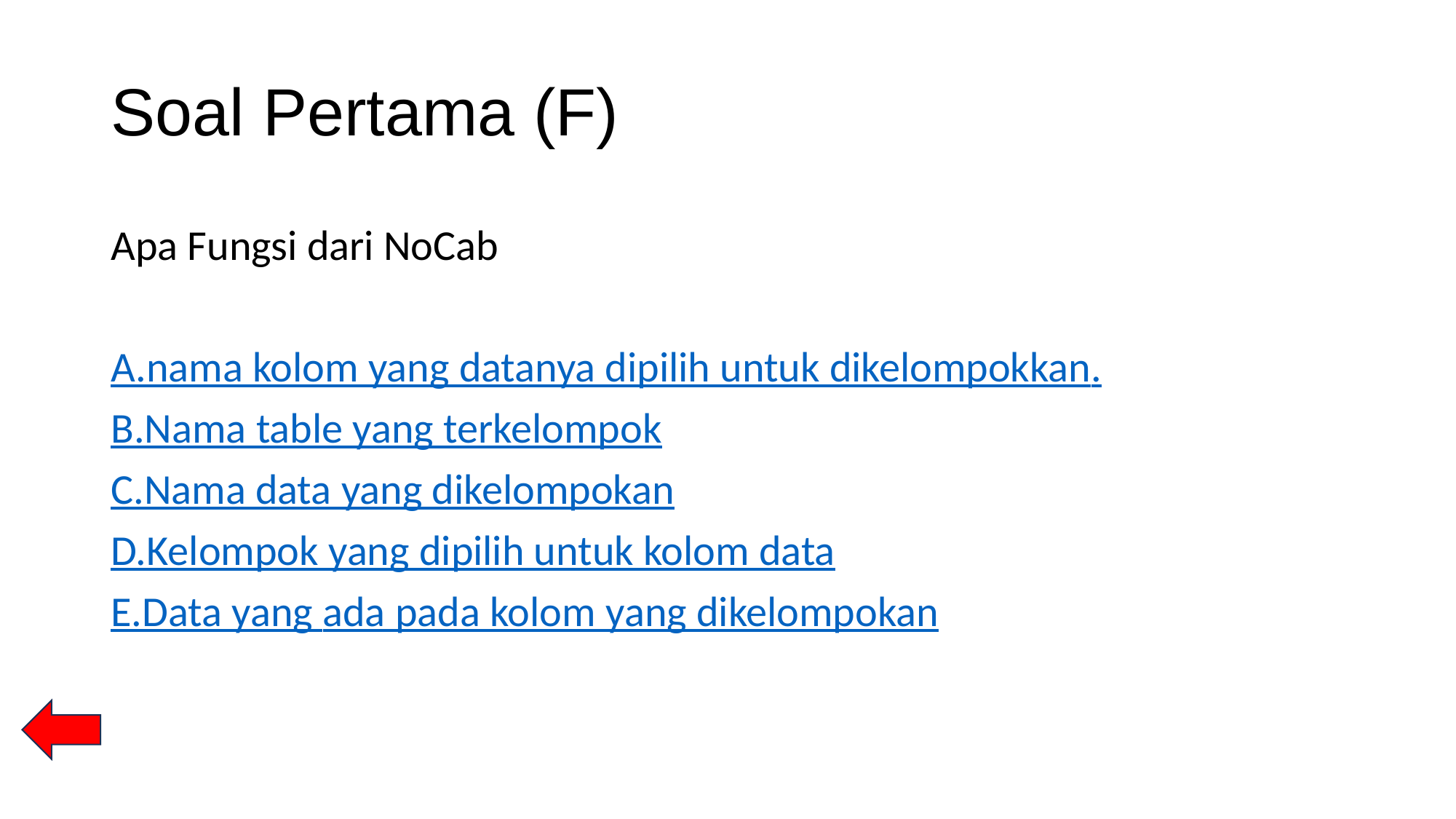

# Soal Pertama (F)
Apa Fungsi dari NoCab

A.nama kolom yang datanya dipilih untuk dikelompokkan.
B.Nama table yang terkelompok
C.Nama data yang dikelompokan
D.Kelompok yang dipilih untuk kolom data
E.Data yang ada pada kolom yang dikelompokan